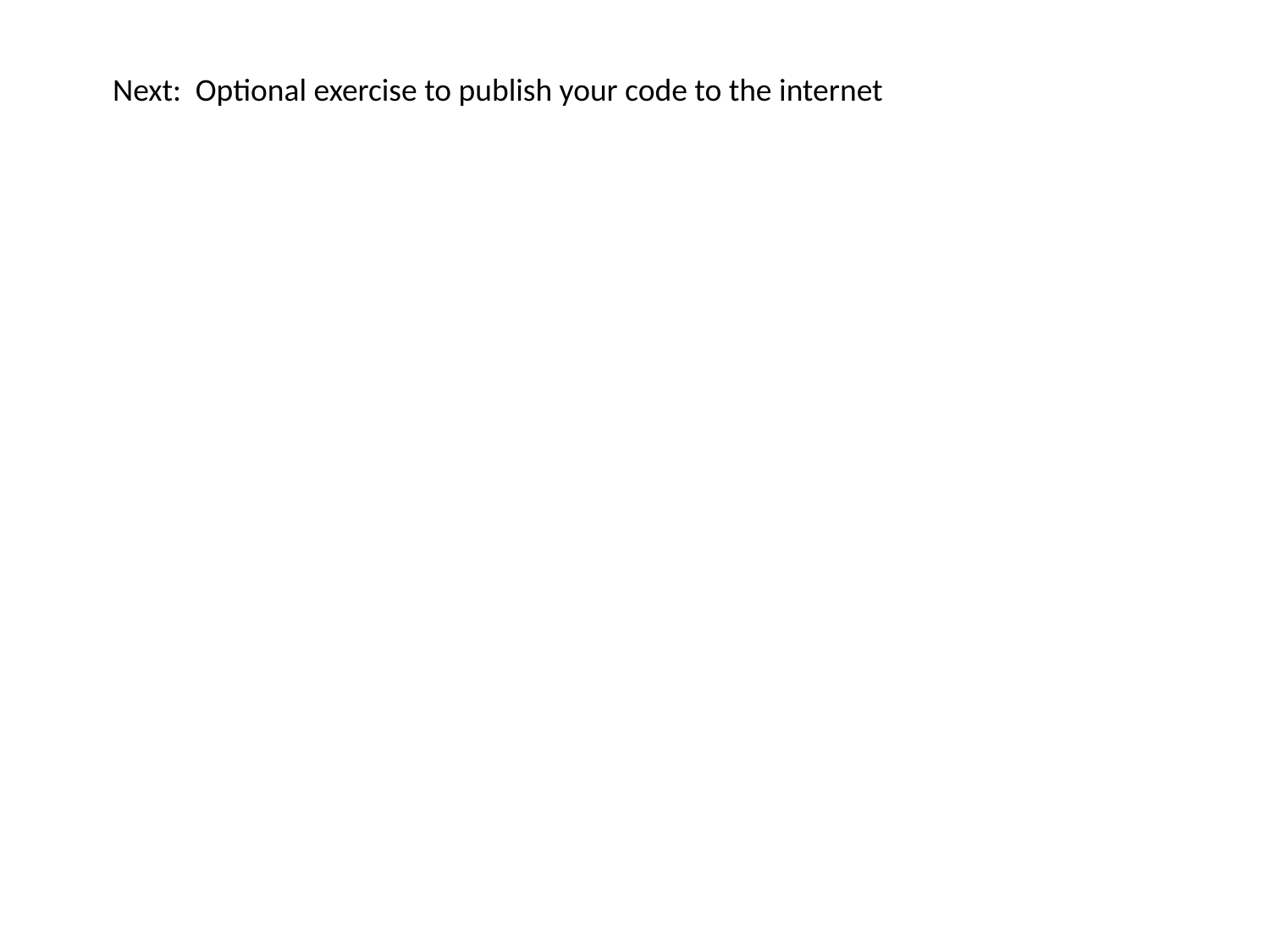

Next:  Optional exercise to publish your code to the internet